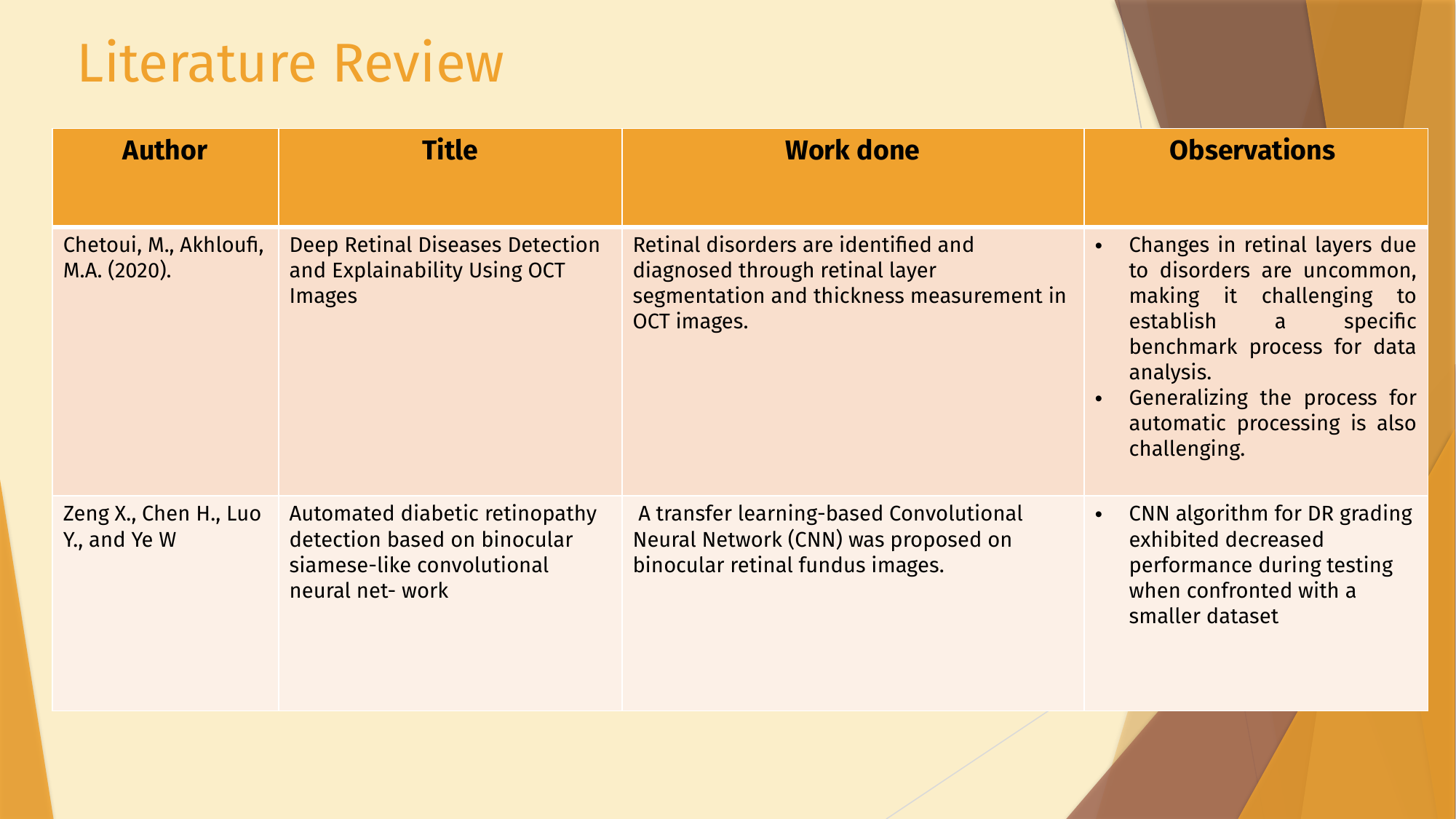

# Literature Review
| Author | Title | Work done | Observations |
| --- | --- | --- | --- |
| Chetoui, M., Akhloufi, M.A. (2020). | Deep Retinal Diseases Detection and Explainability Using OCT Images | Retinal disorders are identified and diagnosed through retinal layer segmentation and thickness measurement in OCT images. | Changes in retinal layers due to disorders are uncommon, making it challenging to establish a specific benchmark process for data analysis. Generalizing the process for automatic processing is also challenging. |
| Zeng X., Chen H., Luo Y., and Ye W | Automated diabetic retinopathy detection based on binocular siamese-like convolutional neural net- work | A transfer learning-based Convolutional Neural Network (CNN) was proposed on binocular retinal fundus images. | CNN algorithm for DR grading exhibited decreased performance during testing when confronted with a smaller dataset |